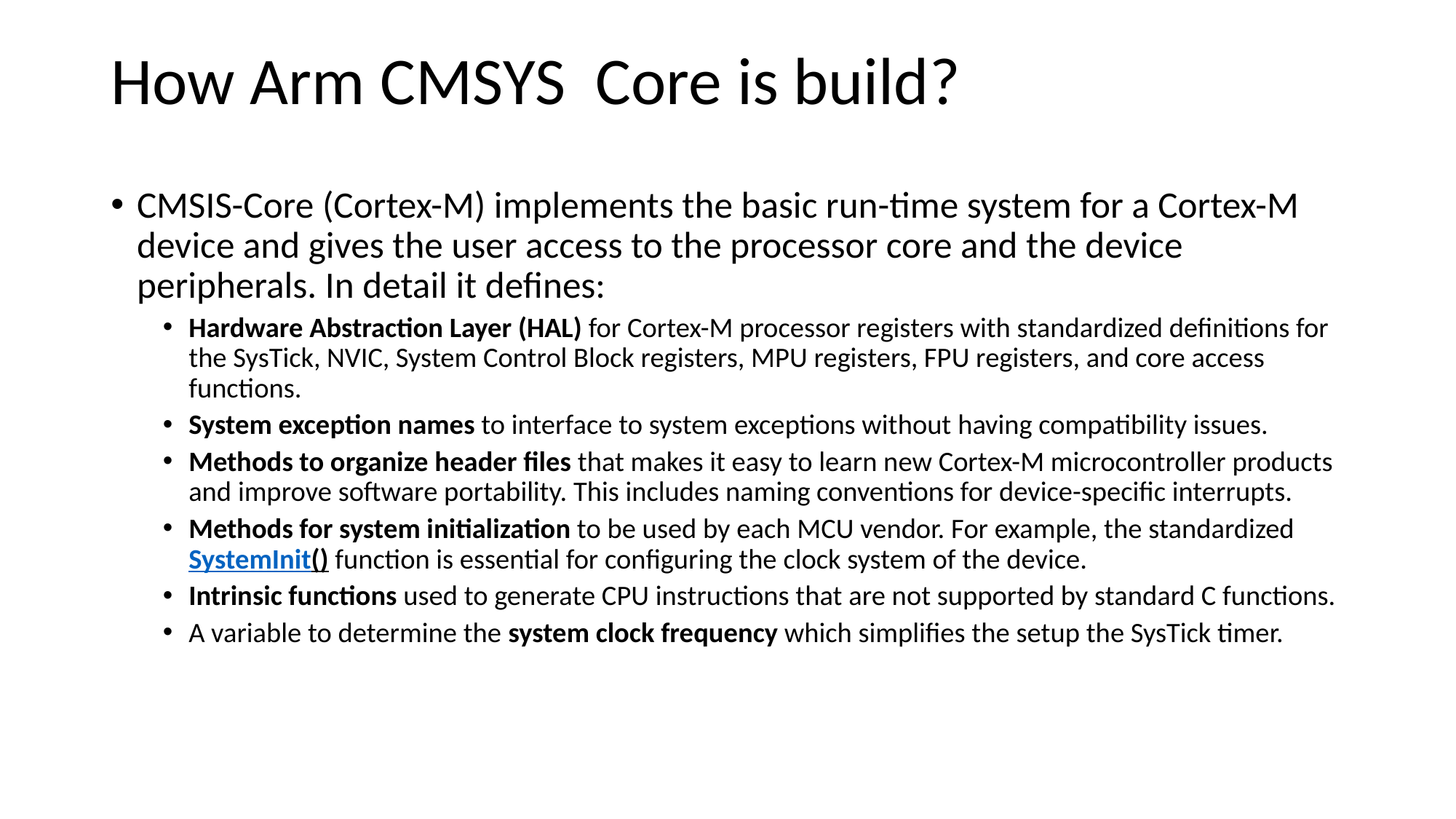

# How Arm CMSYS  Core is build?
CMSIS-Core (Cortex-M) implements the basic run-time system for a Cortex-M device and gives the user access to the processor core and the device peripherals. In detail it defines:
Hardware Abstraction Layer (HAL) for Cortex-M processor registers with standardized definitions for the SysTick, NVIC, System Control Block registers, MPU registers, FPU registers, and core access functions.
System exception names to interface to system exceptions without having compatibility issues.
Methods to organize header files that makes it easy to learn new Cortex-M microcontroller products and improve software portability. This includes naming conventions for device-specific interrupts.
Methods for system initialization to be used by each MCU vendor. For example, the standardized SystemInit() function is essential for configuring the clock system of the device.
Intrinsic functions used to generate CPU instructions that are not supported by standard C functions.
A variable to determine the system clock frequency which simplifies the setup the SysTick timer.